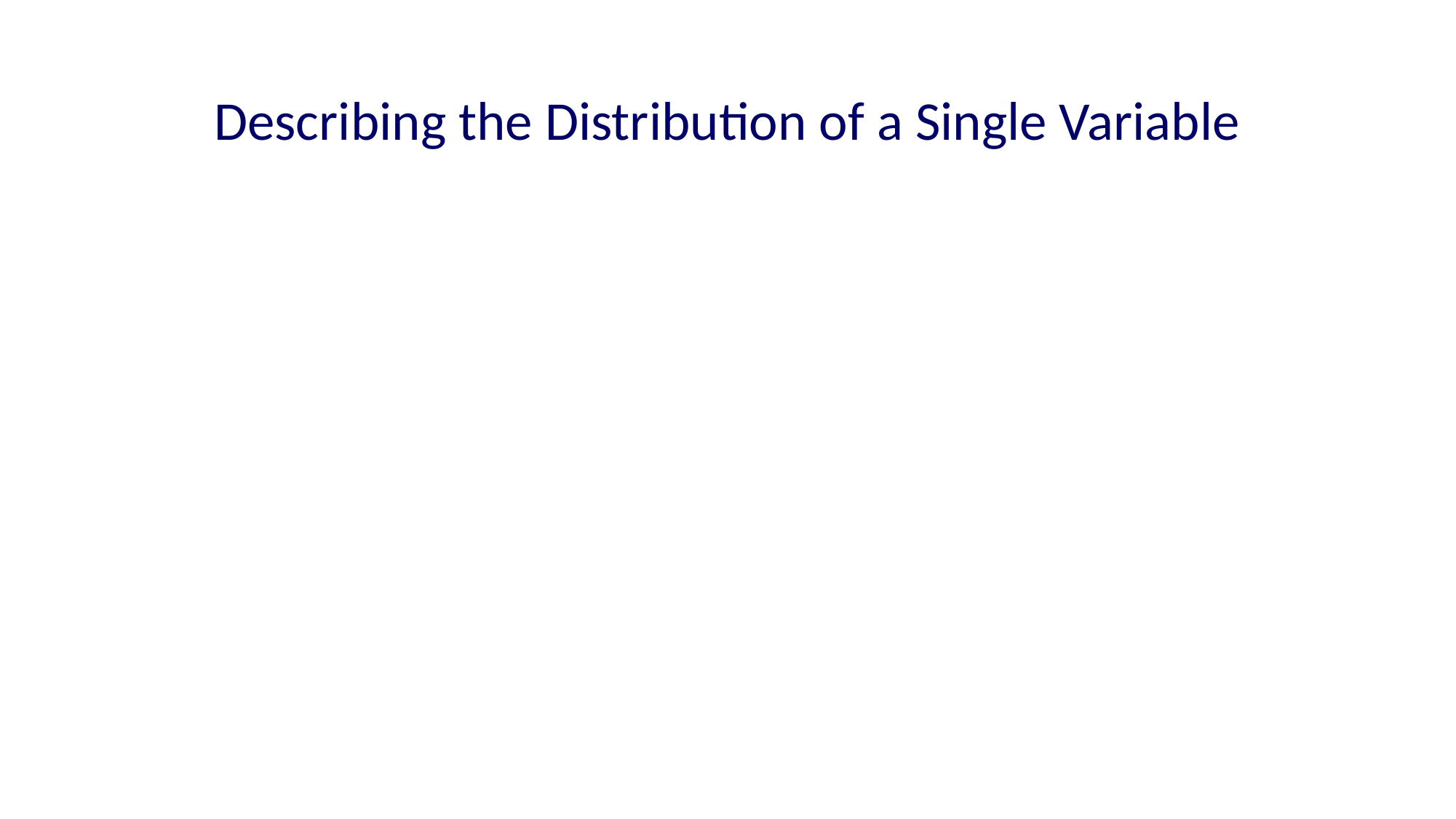

# Describing the Distribution of a Single Variable